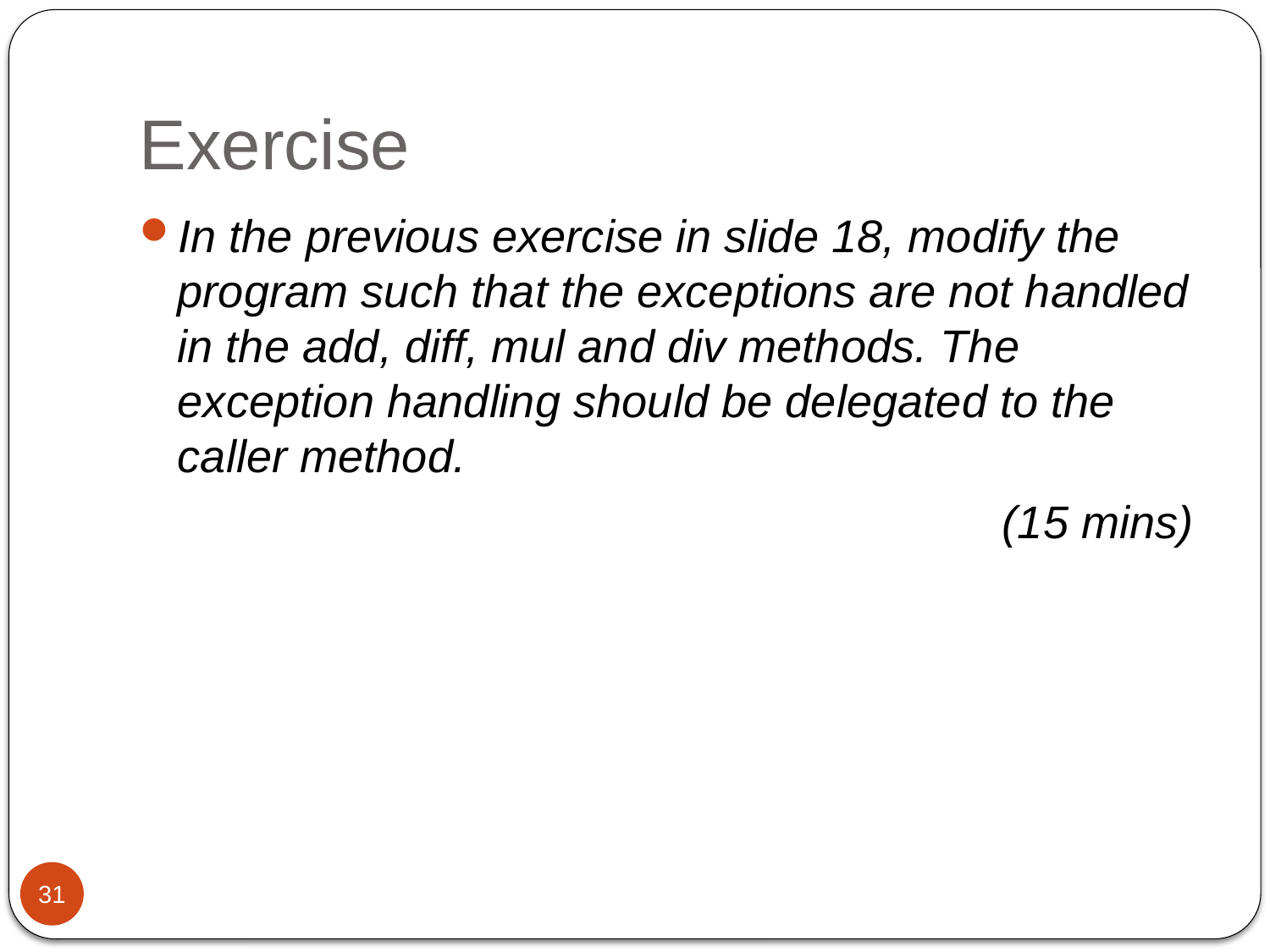

# Exercise
In the previous exercise in slide 18, modify the program such that the exceptions are not handled in the add, diff, mul and div methods. The exception handling should be delegated to the caller method.
(15 mins)

31